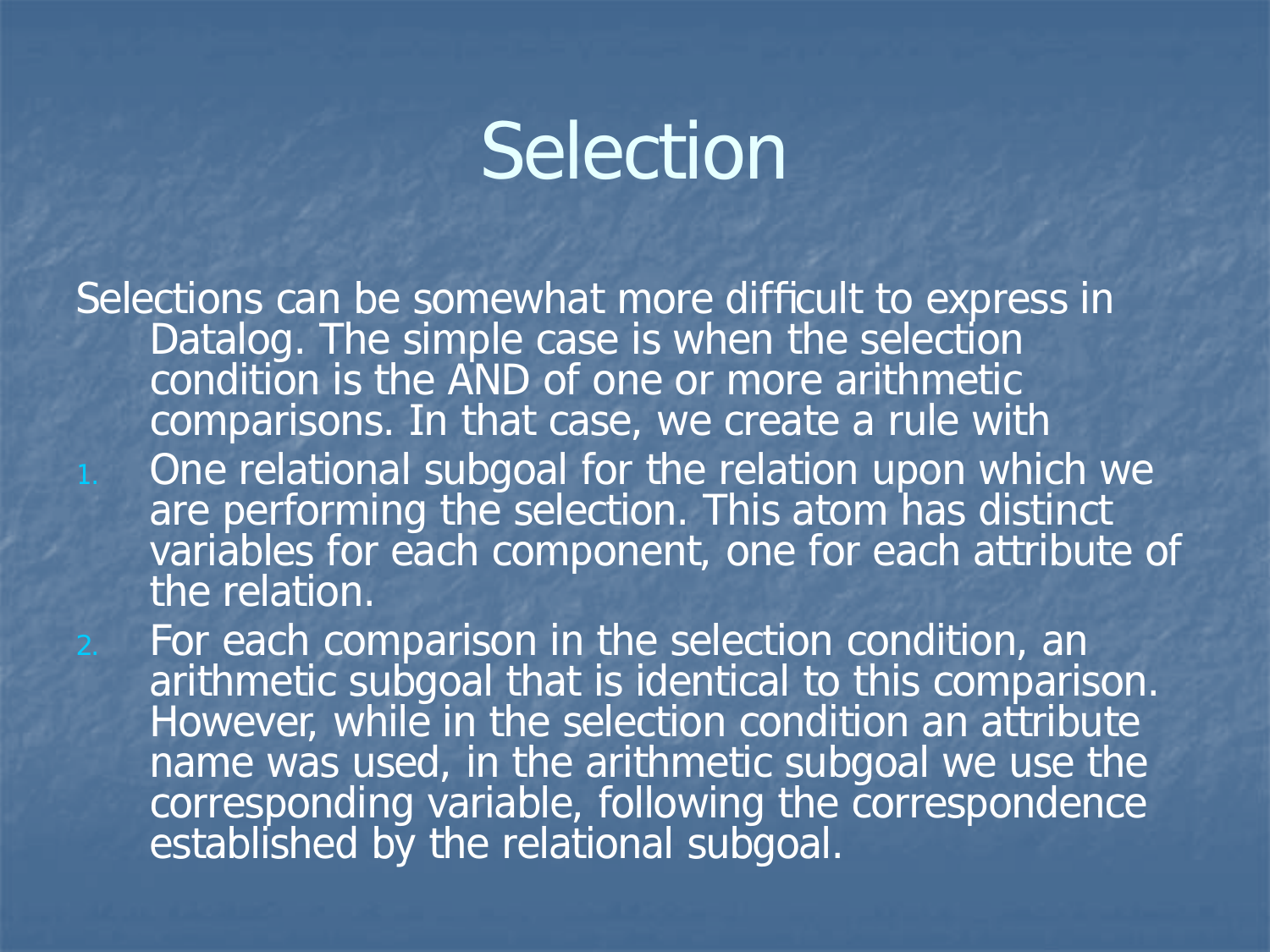

# Selection
Selections can be somewhat more difficult to express in Datalog. The simple case is when the selection condition is the AND of one or more arithmetic comparisons. In that case, we create a rule with
One relational subgoal for the relation upon which we are performing the selection. This atom has distinct variables for each component, one for each attribute of the relation.
For each comparison in the selection condition, an arithmetic subgoal that is identical to this comparison. However, while in the selection condition an attribute name was used, in the arithmetic subgoal we use the corresponding variable, following the correspondence established by the relational subgoal.